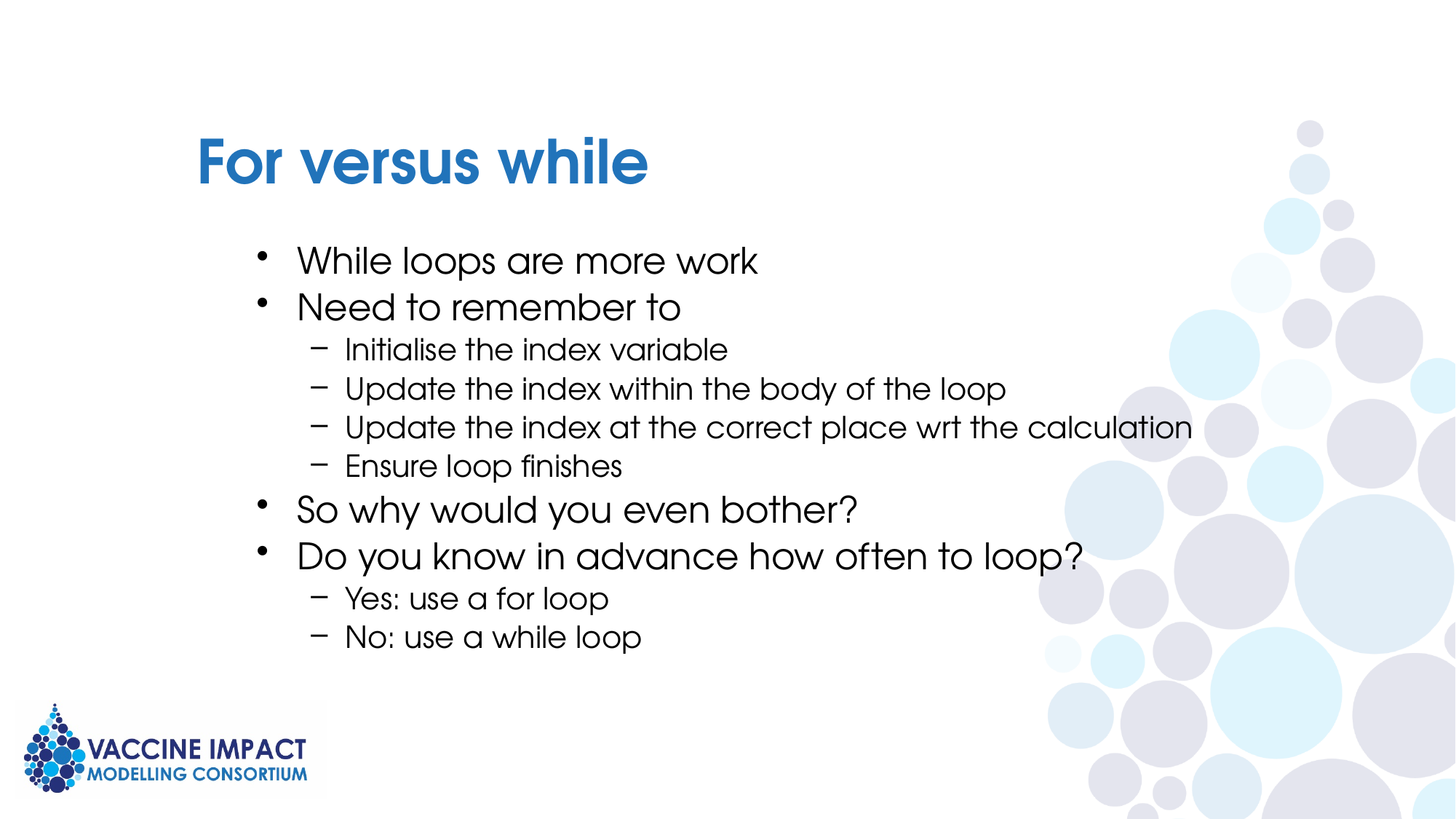

For versus while
While loops are more work
Need to remember to
Initialise the index variable
Update the index within the body of the loop
Update the index at the correct place wrt the calculation
Ensure loop finishes
So why would you even bother?
Do you know in advance how often to loop?
Yes: use a for loop
No: use a while loop